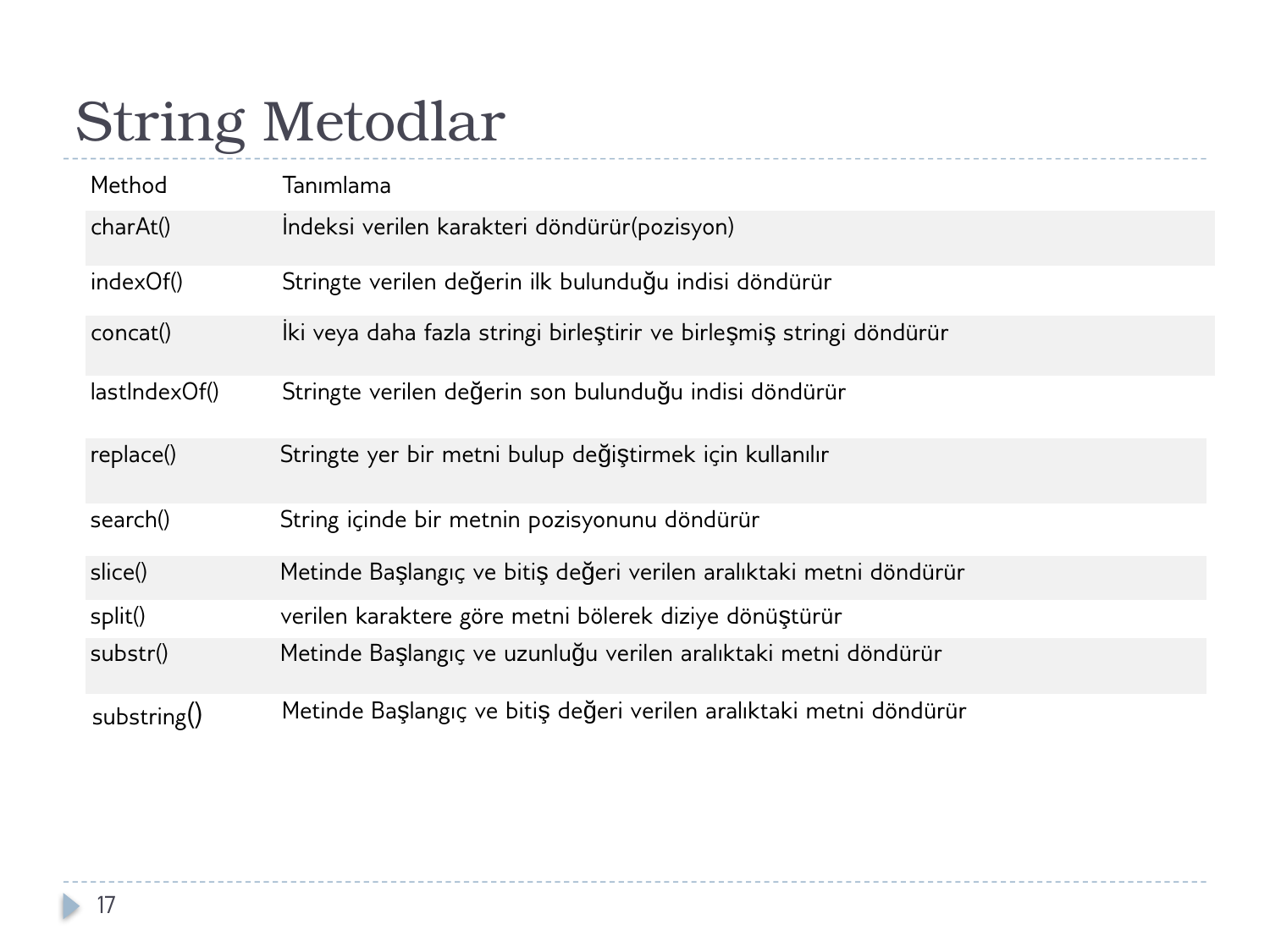

# String Metodlar
| Method | Tanımlama |
| --- | --- |
| charAt() | İndeksi verilen karakteri döndürür(pozisyon) |
| indexOf() | Stringte verilen değerin ilk bulunduğu indisi döndürür |
| concat() | İki veya daha fazla stringi birleştirir ve birleşmiş stringi döndürür |
| lastIndexOf() | Stringte verilen değerin son bulunduğu indisi döndürür |
| replace() | Stringte yer bir metni bulup değiştirmek için kullanılır |
| --- | --- |
| search() | String içinde bir metnin pozisyonunu döndürür |
| slice() | Metinde Başlangıç ve bitiş değeri verilen aralıktaki metni döndürür |
| split() | verilen karaktere göre metni bölerek diziye dönüştürür |
| substr() | Metinde Başlangıç ve uzunluğu verilen aralıktaki metni döndürür |
| substring() | Metinde Başlangıç ve bitiş değeri verilen aralıktaki metni döndürür |
| --- | --- |
17